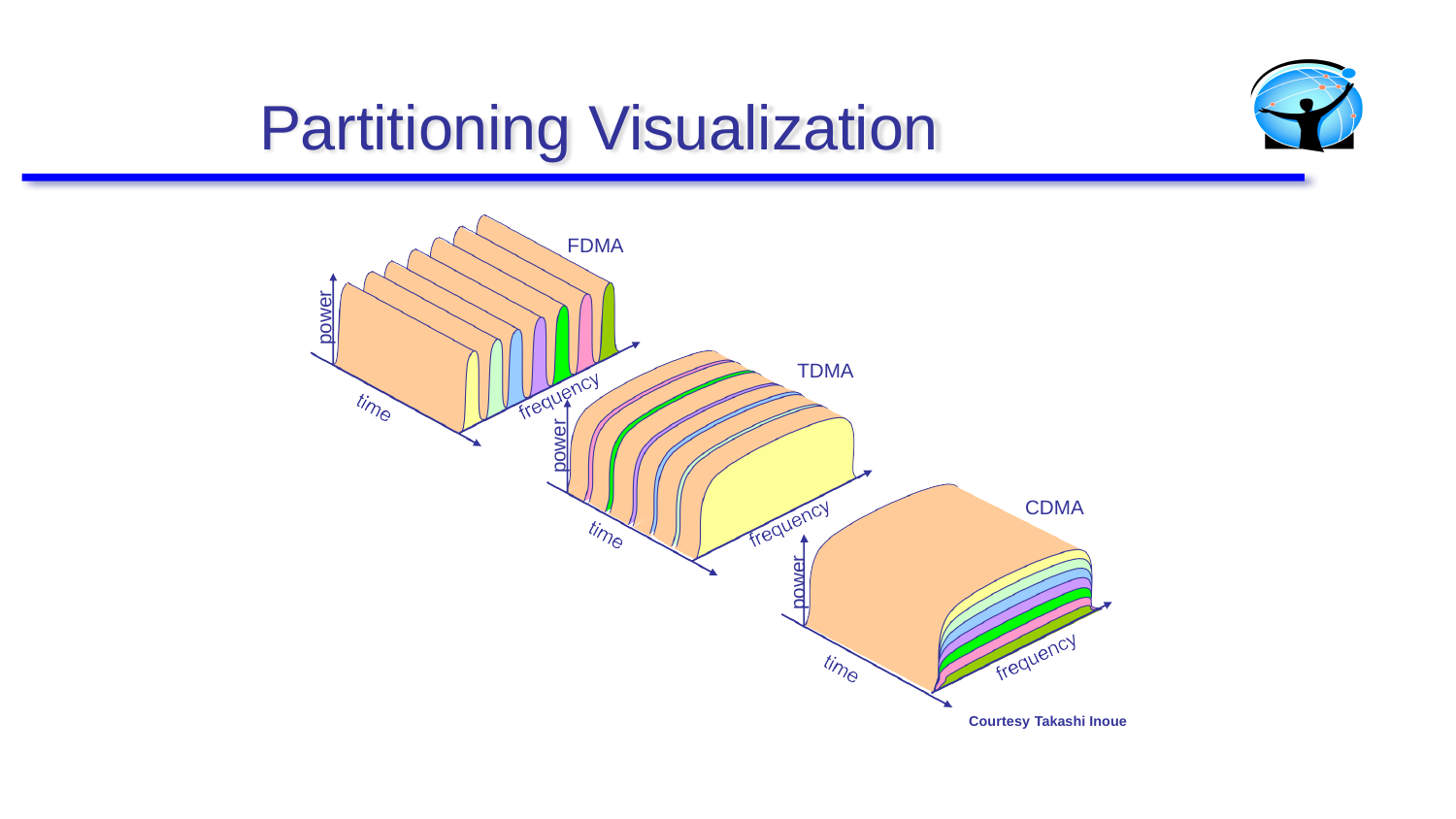

# Partitioning Visualization

FDMA
power
TDMA
power
CDMA
power
Courtesy Takashi Inoue
24